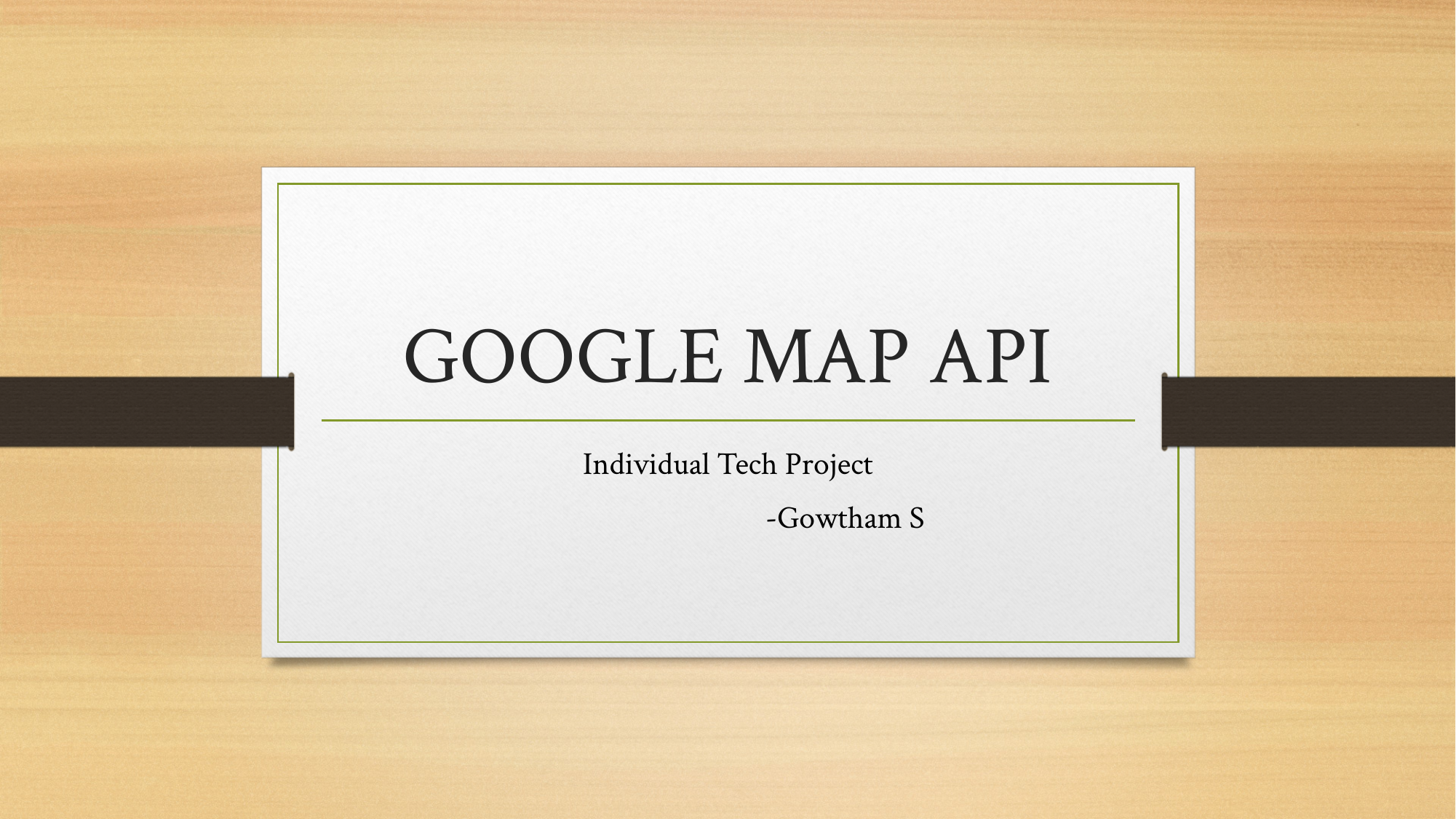

# GOOGLE MAP API
Individual Tech Project
                                 -Gowtham S